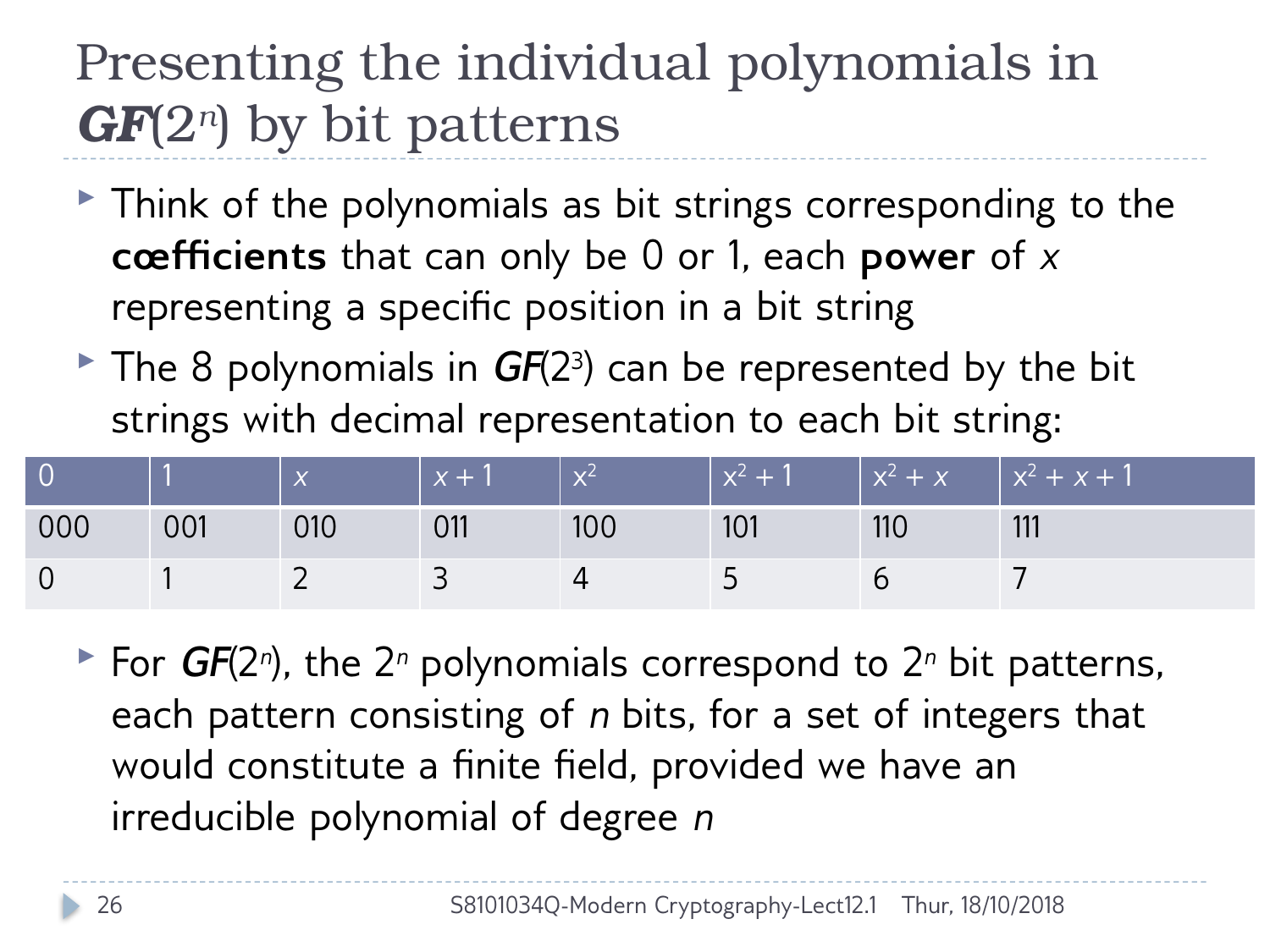

# Presenting the individual polynomials in GF(2n) by bit patterns
Think of the polynomials as bit strings corresponding to the coefficients that can only be 0 or 1, each power of x representing a specific position in a bit string
The 8 polynomials in GF(23) can be represented by the bit strings with decimal representation to each bit string:

For GF(2n), the 2n polynomials correspond to 2n bit patterns, each pattern consisting of n bits, for a set of integers that would constitute a finite field, provided we have an irreducible polynomial of degree n
| 0 | 1 | x | x + 1 | x2 | x2 + 1 | x2 + x | x2 + x + 1 |
| --- | --- | --- | --- | --- | --- | --- | --- |
| 000 | 001 | 010 | 011 | 100 | 101 | 110 | 111 |
| 0 | 1 | 2 | 3 | 4 | 5 | 6 | 7 |
26
S8101034Q-Modern Cryptography-Lect12.1
Thur, 18/10/2018